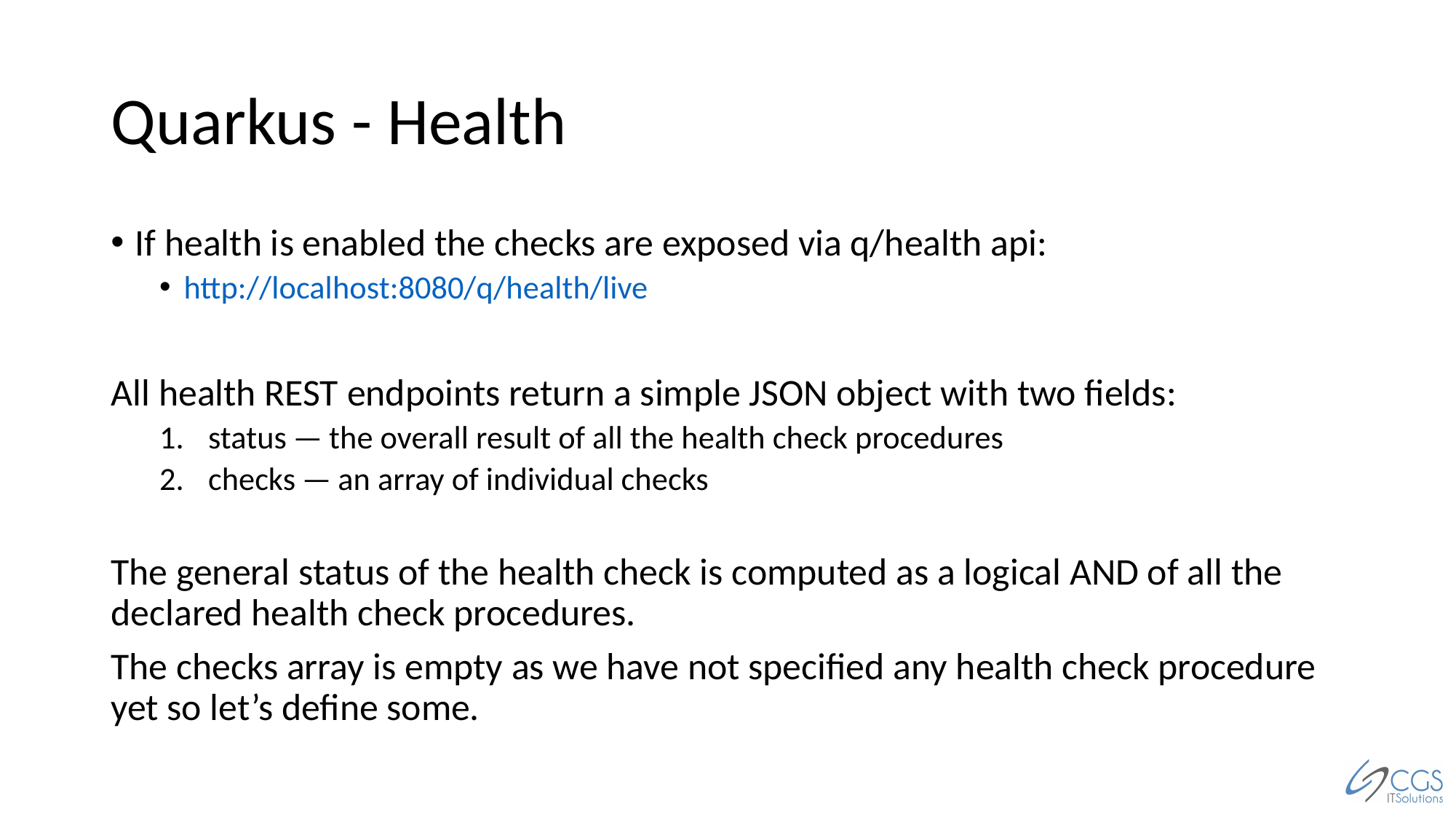

# Quarkus - Health
If health is enabled the checks are exposed via q/health api:
http://localhost:8080/q/health/live

All health REST endpoints return a simple JSON object with two fields:
status — the overall result of all the health check procedures
checks — an array of individual checks

The general status of the health check is computed as a logical AND of all the declared health check procedures.
The checks array is empty as we have not specified any health check procedure yet so let’s define some.